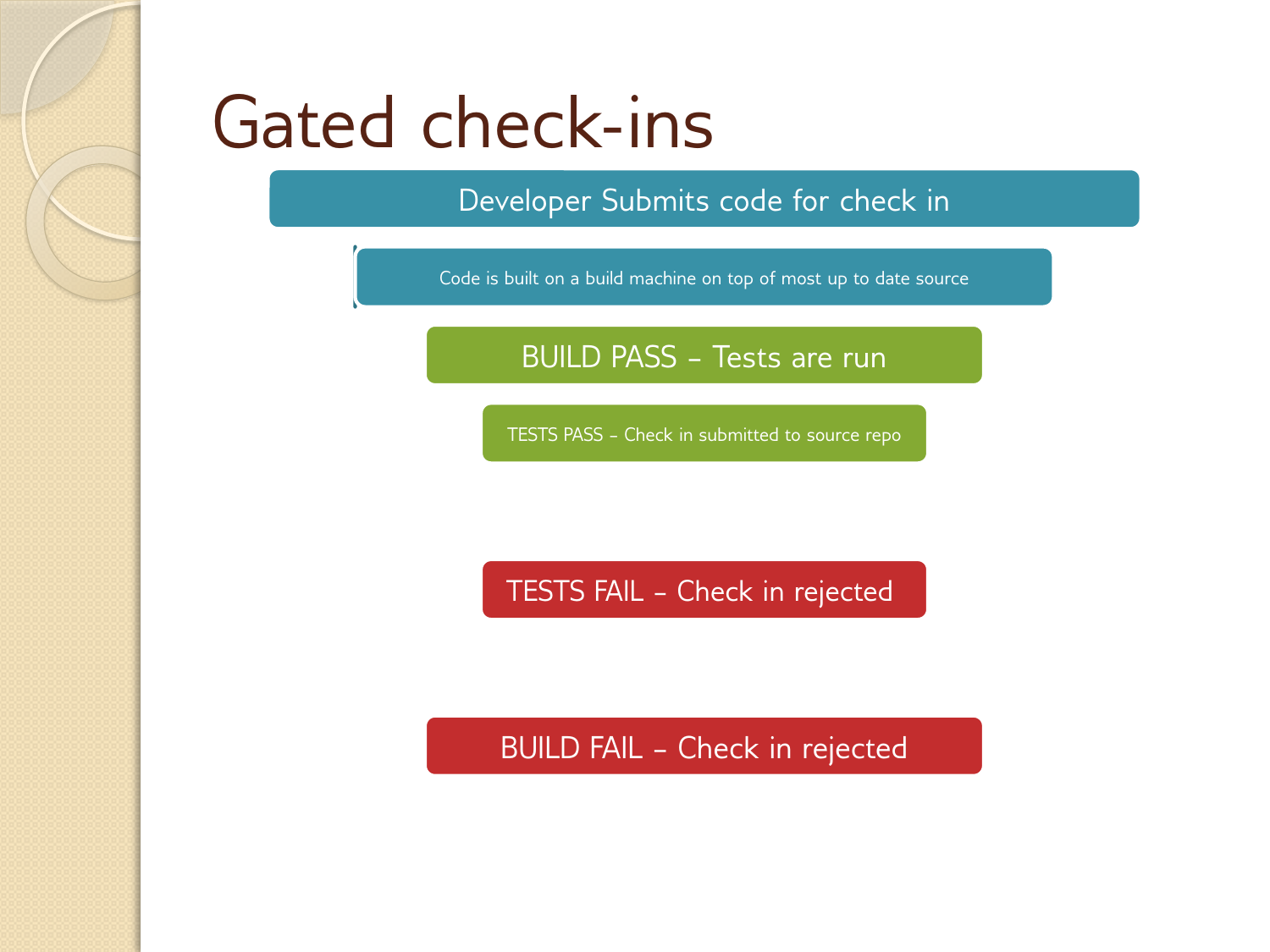

# Gated check-ins
Developer Submits code for check in
Code is built on a build machine on top of most up to date source
BUILD PASS – Tests are run
BUILD FAIL – Check in rejected
TESTS PASS – Check in submitted to source repo
TESTS FAIL – Check in rejected